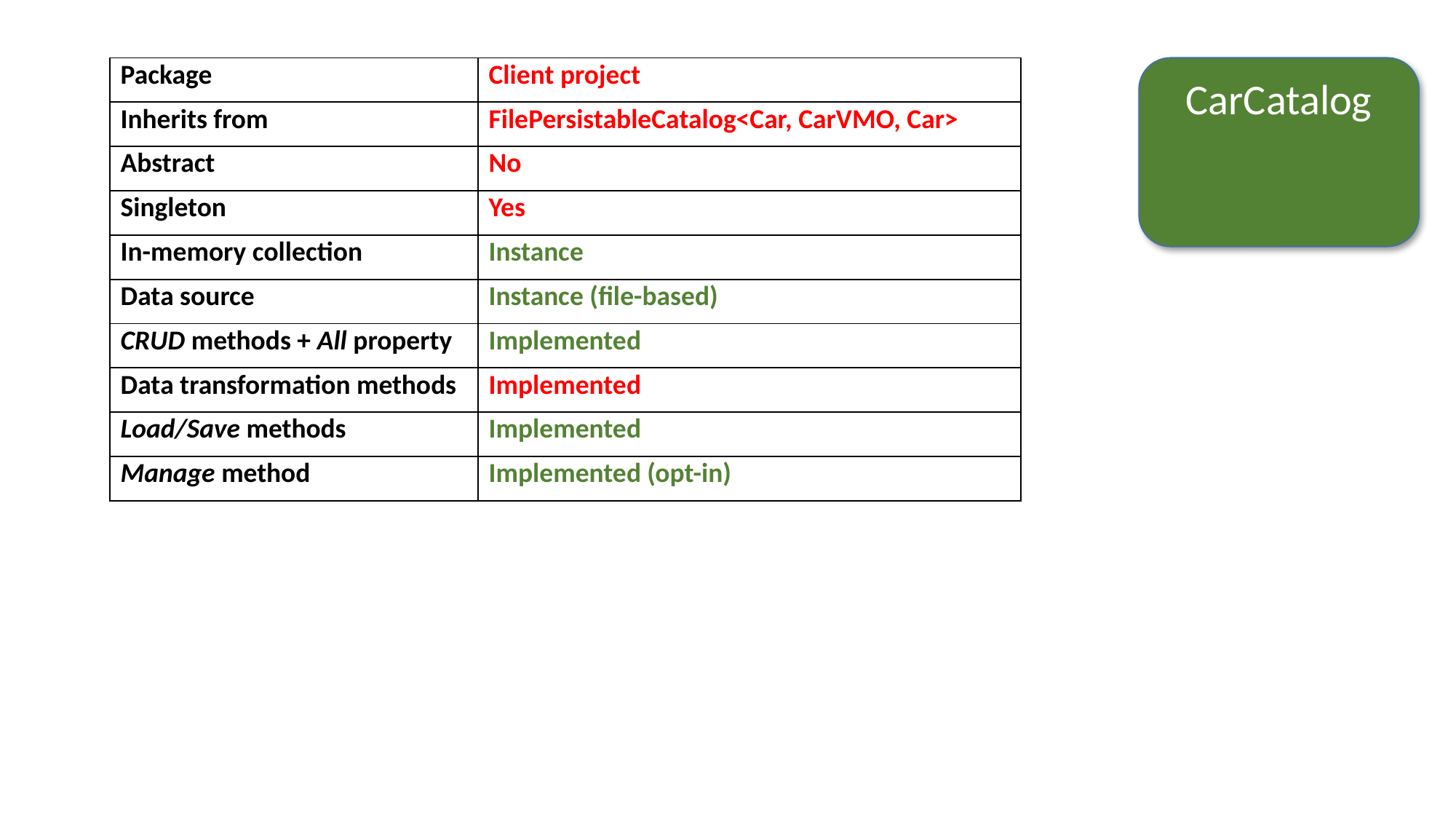

| Package | Client project |
| --- | --- |
| Inherits from | FilePersistableCatalog<Car, CarVMO, Car> |
| Abstract | No |
| Singleton | Yes |
| In-memory collection | Instance |
| Data source | Instance (file-based) |
| CRUD methods + All property | Implemented |
| Data transformation methods | Implemented |
| Load/Save methods | Implemented |
| Manage method | Implemented (opt-in) |
CarCatalog